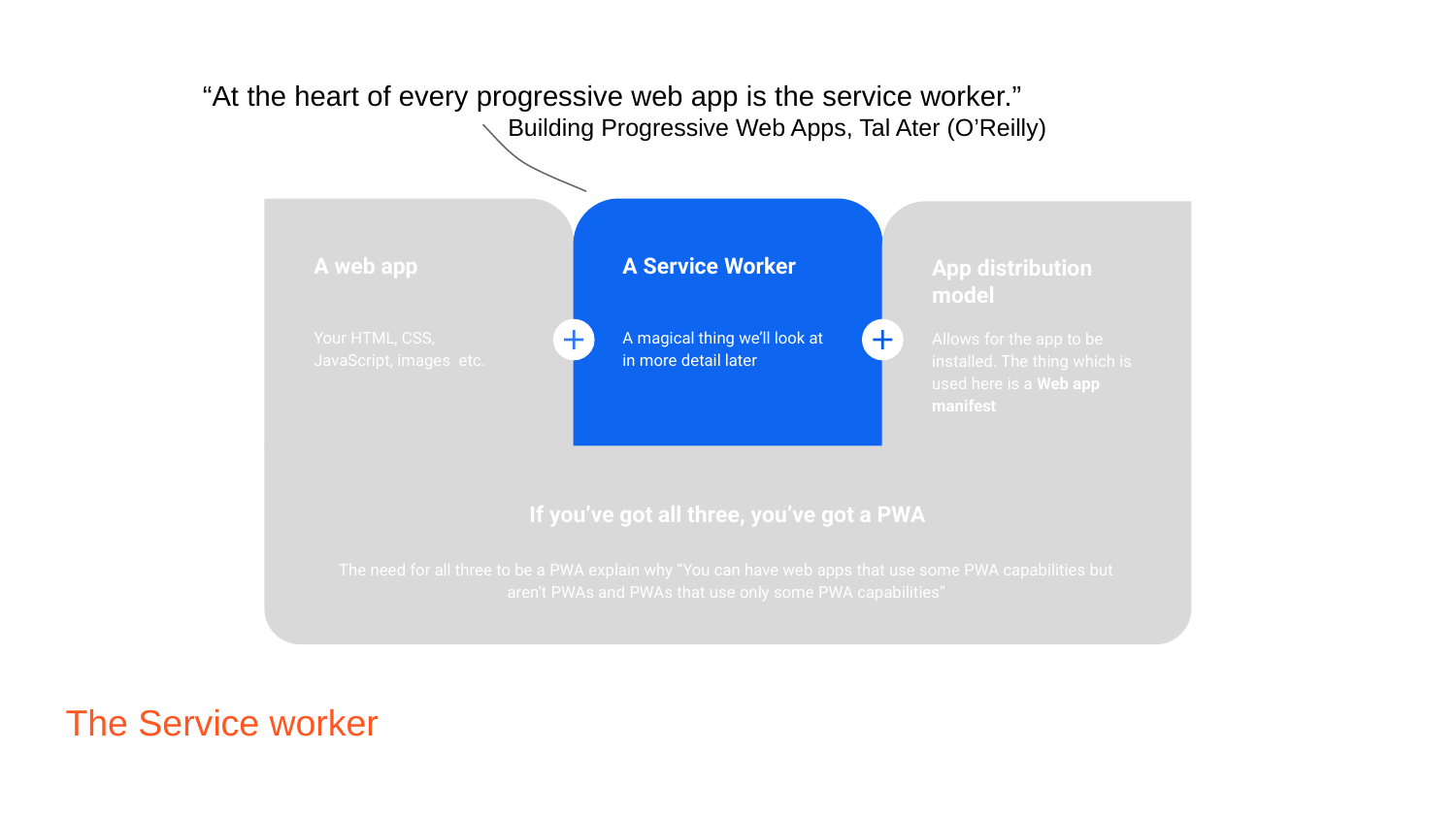

“At the heart of every progressive web app is the service worker.”
Building Progressive Web Apps, Tal Ater (O’Reilly)

A web app
Your HTML, CSS, JavaScript, images  etc.

A Service Worker
A magical thing we’ll look at in more detail later

App distribution model
Allows for the app to be installed. The thing which is used here is a Web app manifest

If you’ve got all three, you’ve got a PWA
The need for all three to be a PWA explain why “You can have web apps that use some PWA capabilities but aren’t PWAs and PWAs that use only some PWA capabilities”
The Service worker